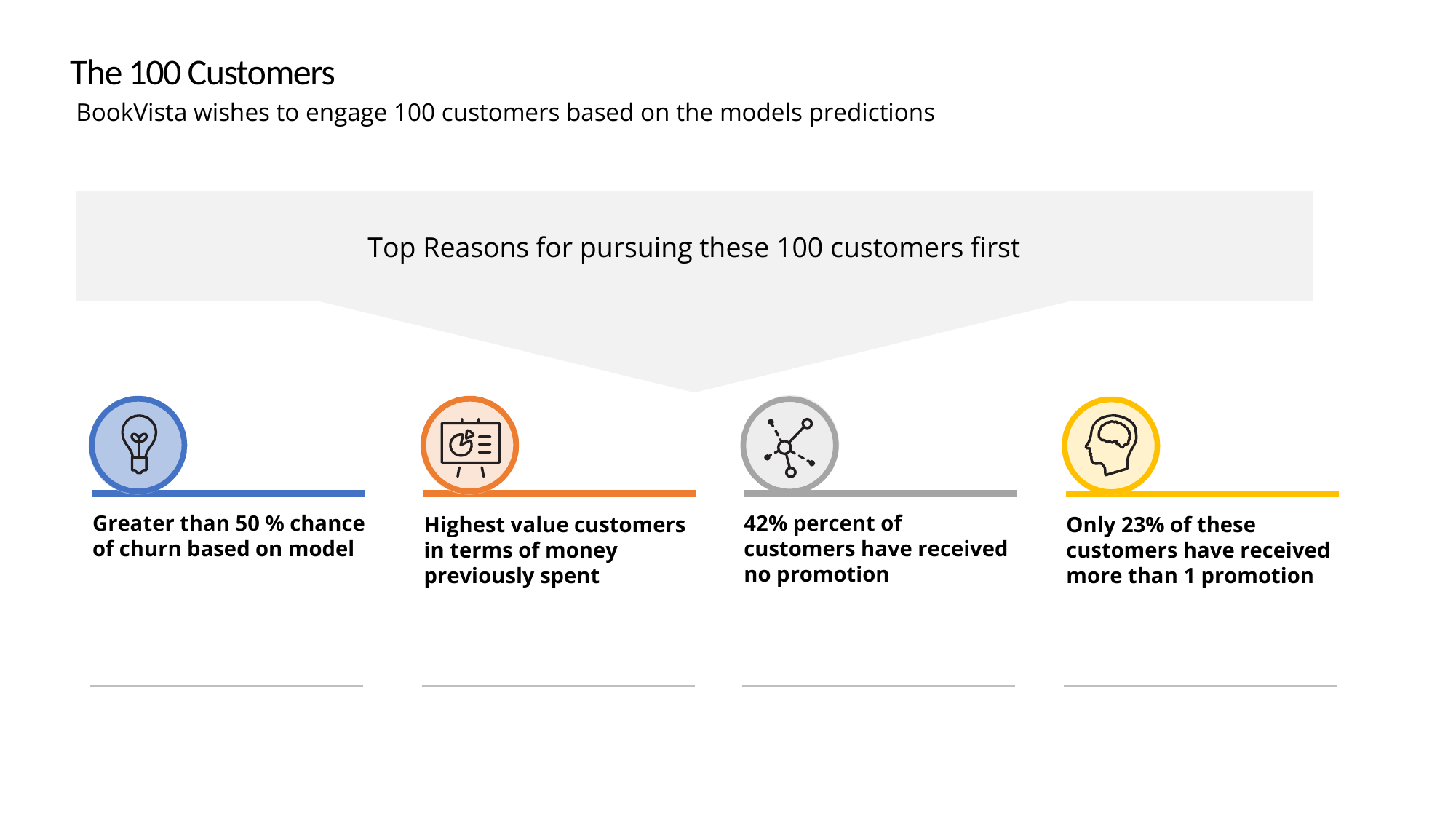

# The 100 Customers
BookVista wishes to engage 100 customers based on the models predictions
Top Reasons for pursuing these 100 customers first

Greater than 50 % chance of churn based on model
42% percent of customers have received no promotion
Highest value customers in terms of money previously spent
Only 23% of these customers have received more than 1 promotion